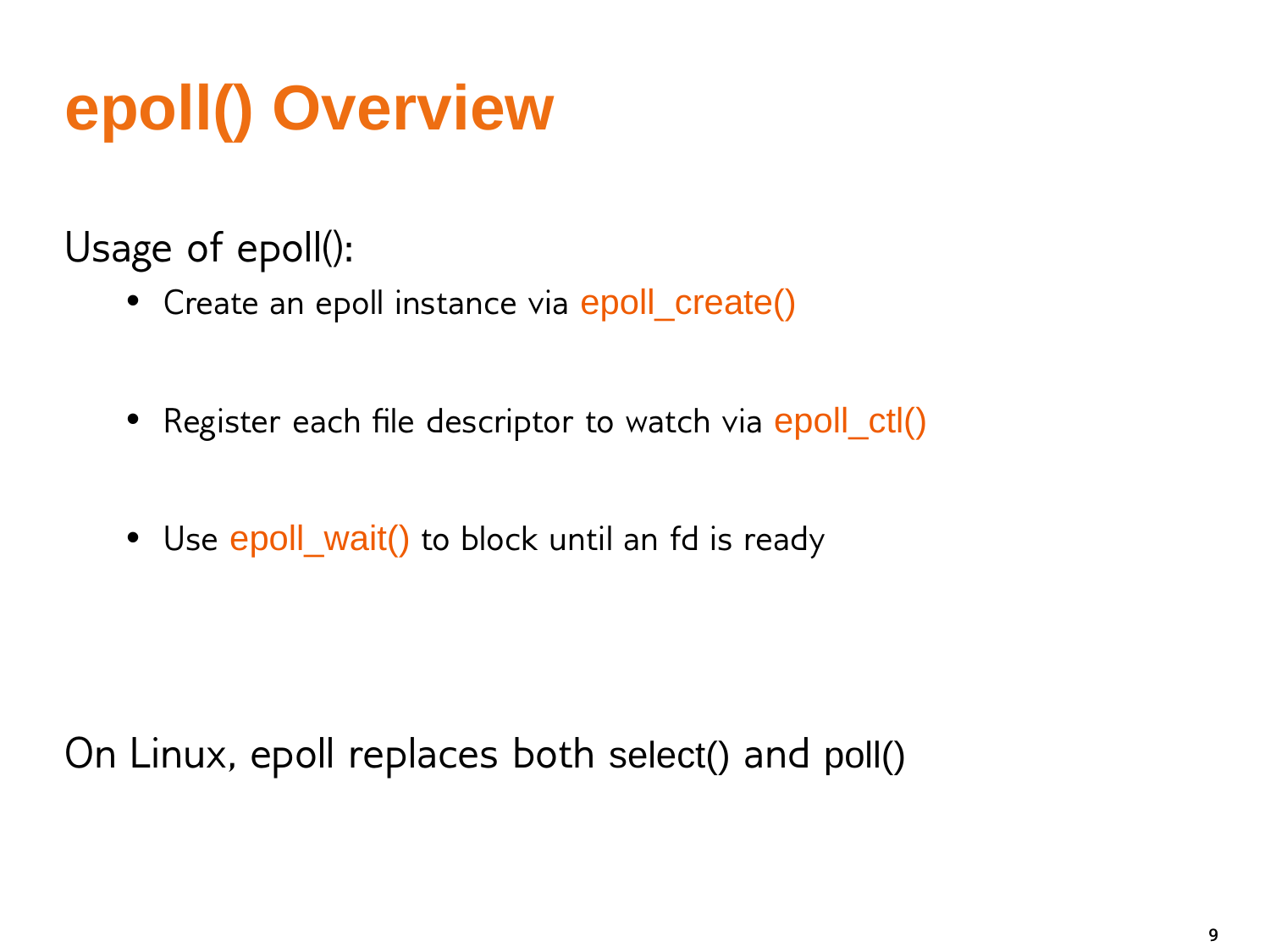

# epoll() Overview
Usage of epoll():
Create an epoll instance via epoll_create()

Register each file descriptor to watch via epoll_ctl()

Use epoll_wait() to block until an fd is ready

On Linux, epoll replaces both select() and poll()